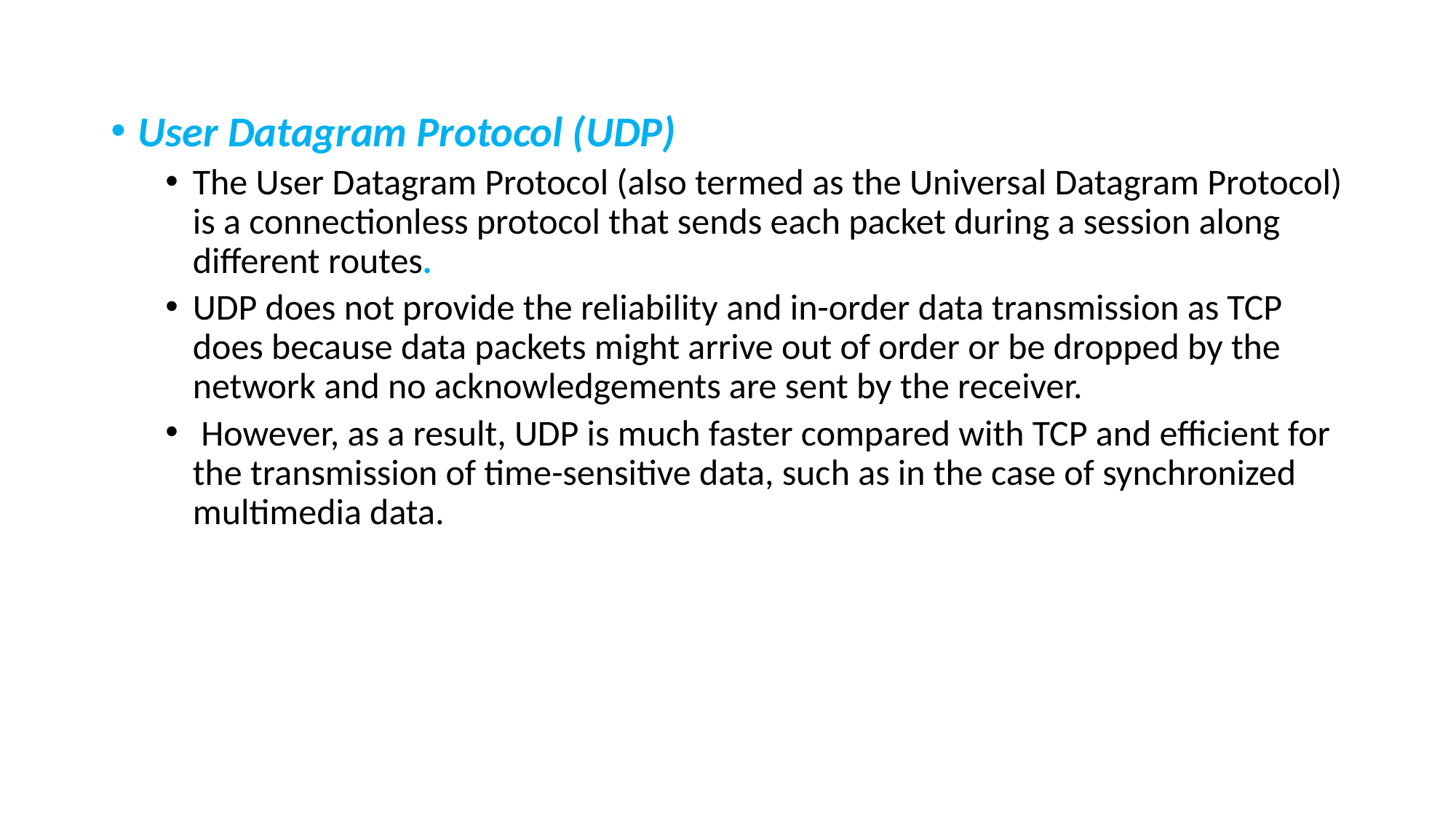

User Datagram Protocol (UDP)
The User Datagram Protocol (also termed as the Universal Datagram Protocol) is a connectionless protocol that sends each packet during a session along different routes.
UDP does not provide the reliability and in-order data transmission as TCP does because data packets might arrive out of order or be dropped by the network and no acknowledgements are sent by the receiver.
 However, as a result, UDP is much faster compared with TCP and efficient for the transmission of time-sensitive data, such as in the case of synchronized multimedia data.